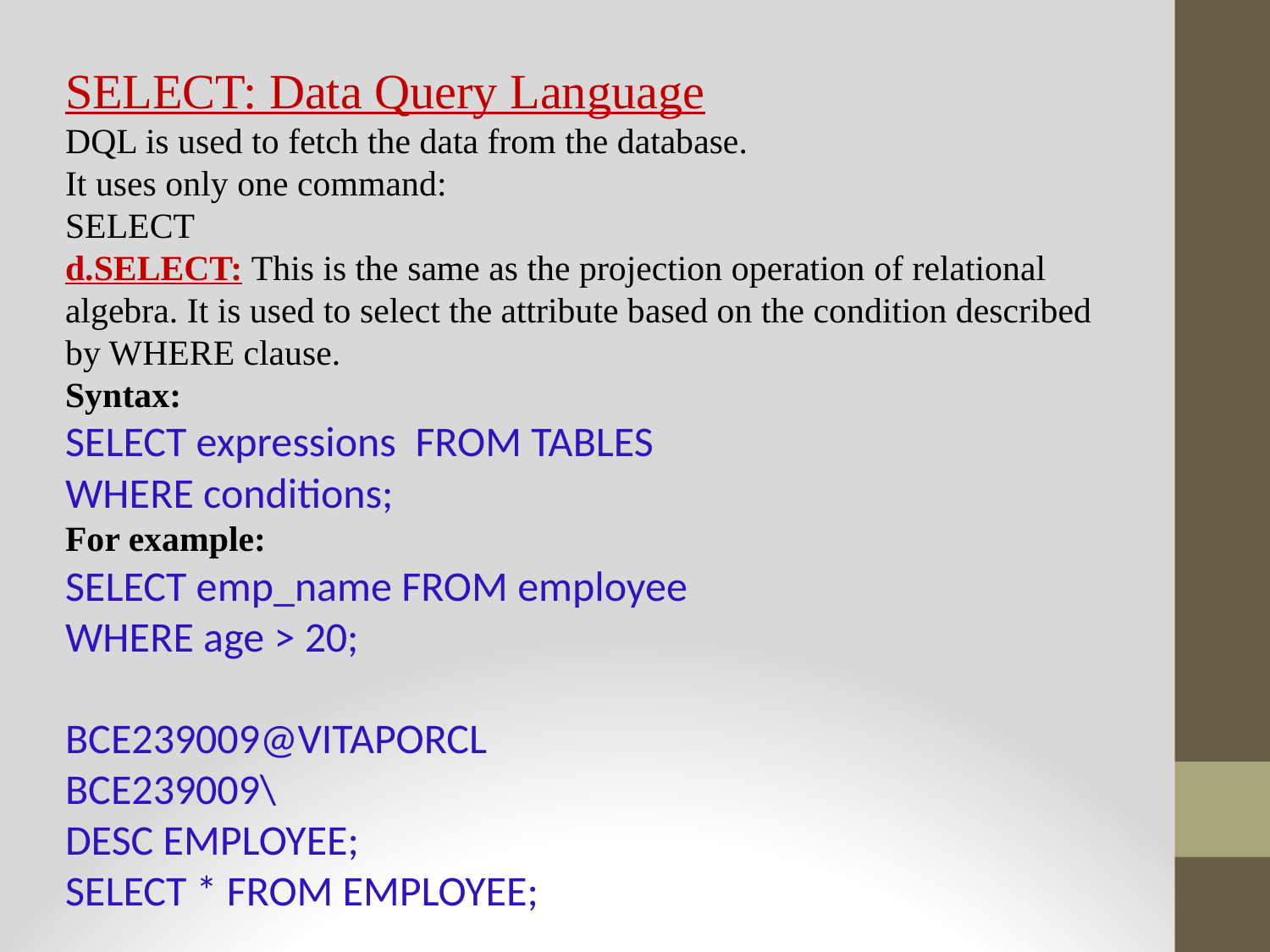

SELECT: Data Query Language
DQL is used to fetch the data from the database.
It uses only one command:
SELECT
d.SELECT: This is the same as the projection operation of relational algebra. It is used to select the attribute based on the condition described by WHERE clause.
Syntax:
SELECT expressions  FROM TABLES
WHERE conditions;
For example:
SELECT emp_name FROM employee
WHERE age > 20;

BCE239009@VITAPORCL
BCE239009\
DESC EMPLOYEE;
SELECT * FROM EMPLOYEE;